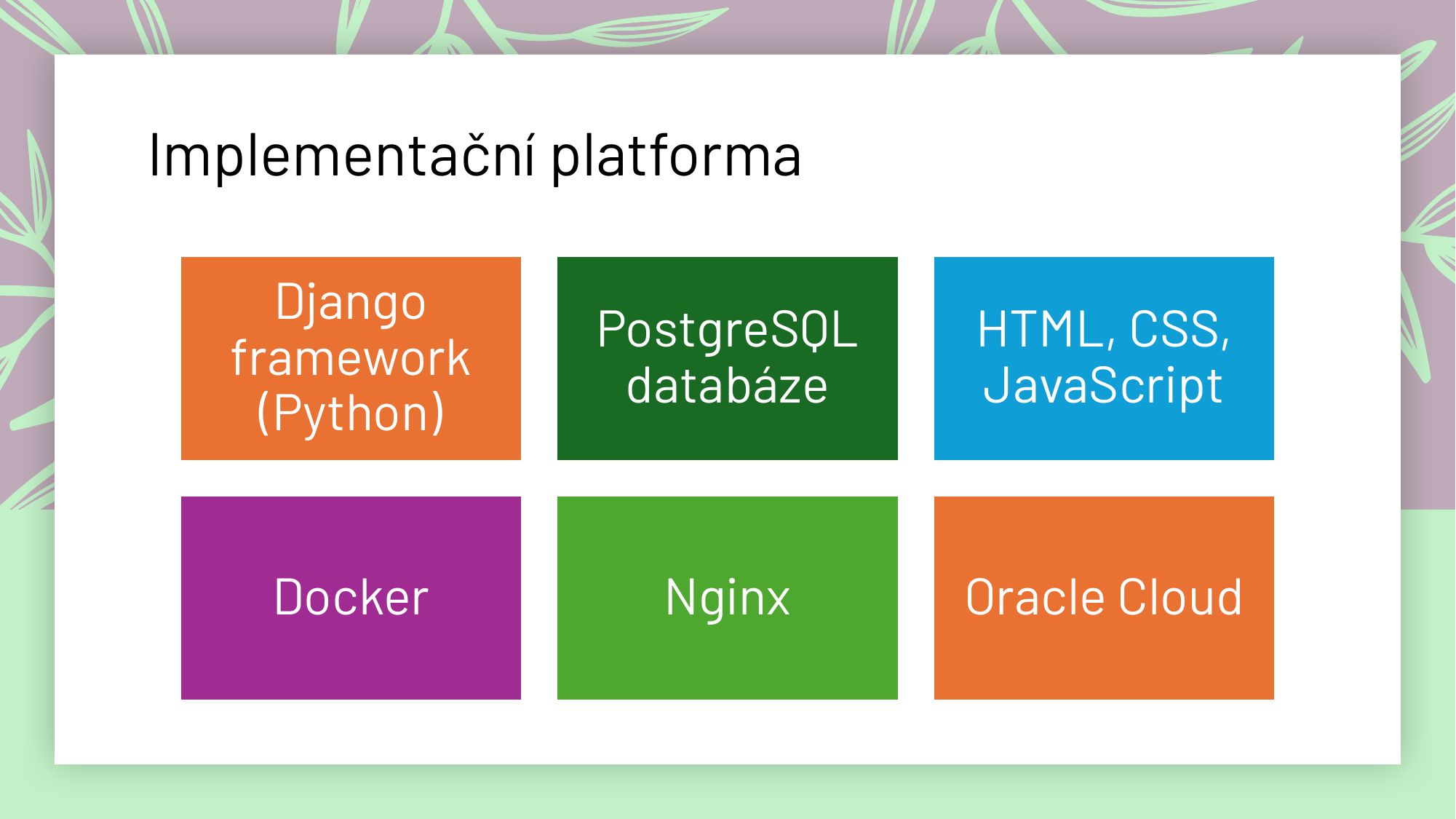

# Implementační platforma
Django framework (Python)
PostgreSQL databáze
HTML, CSS, JavaScript
Docker
Nginx
Oracle Cloud